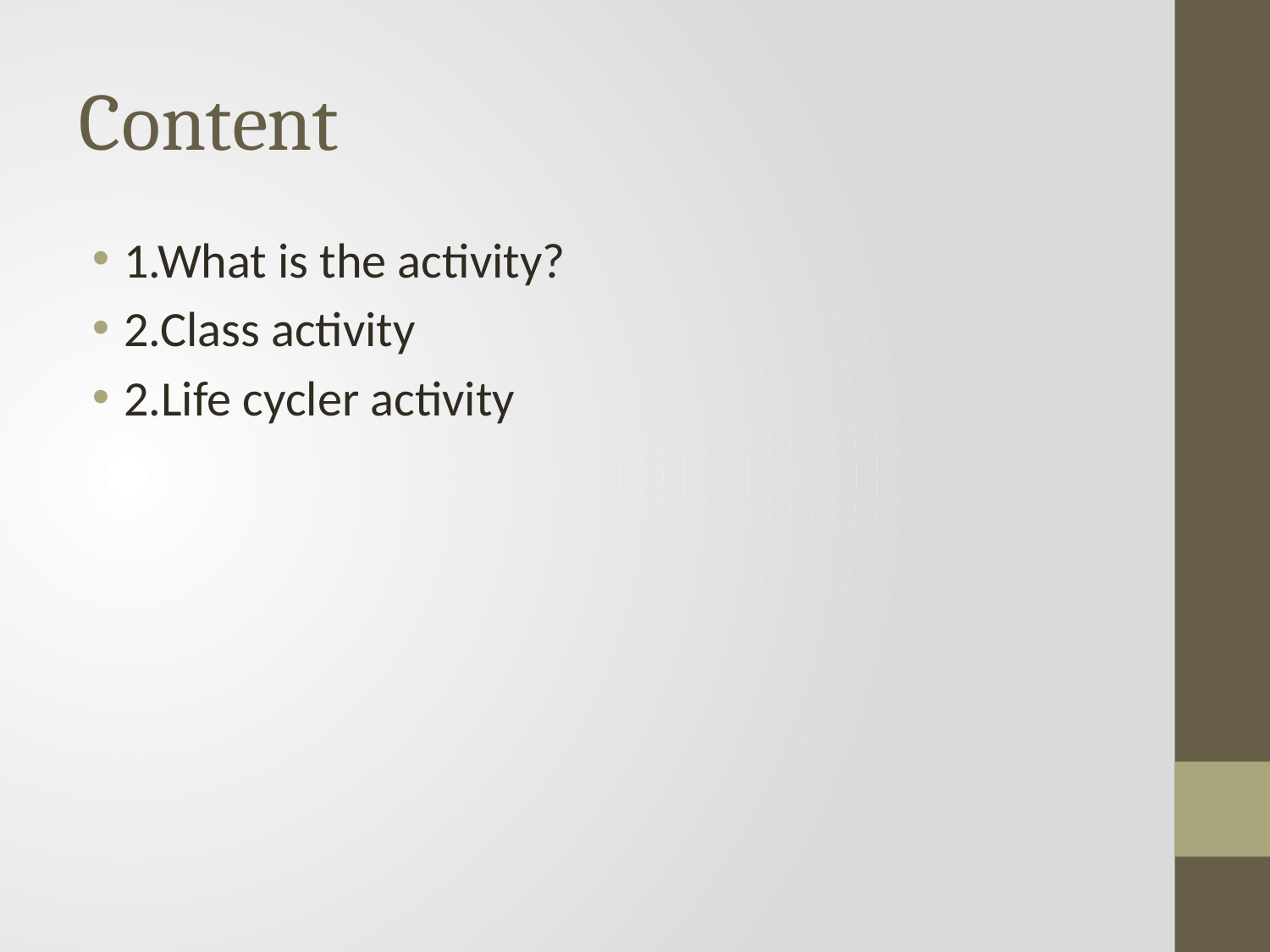

# Content
1.What is the activity?
2.Class activity
2.Life cycler activity